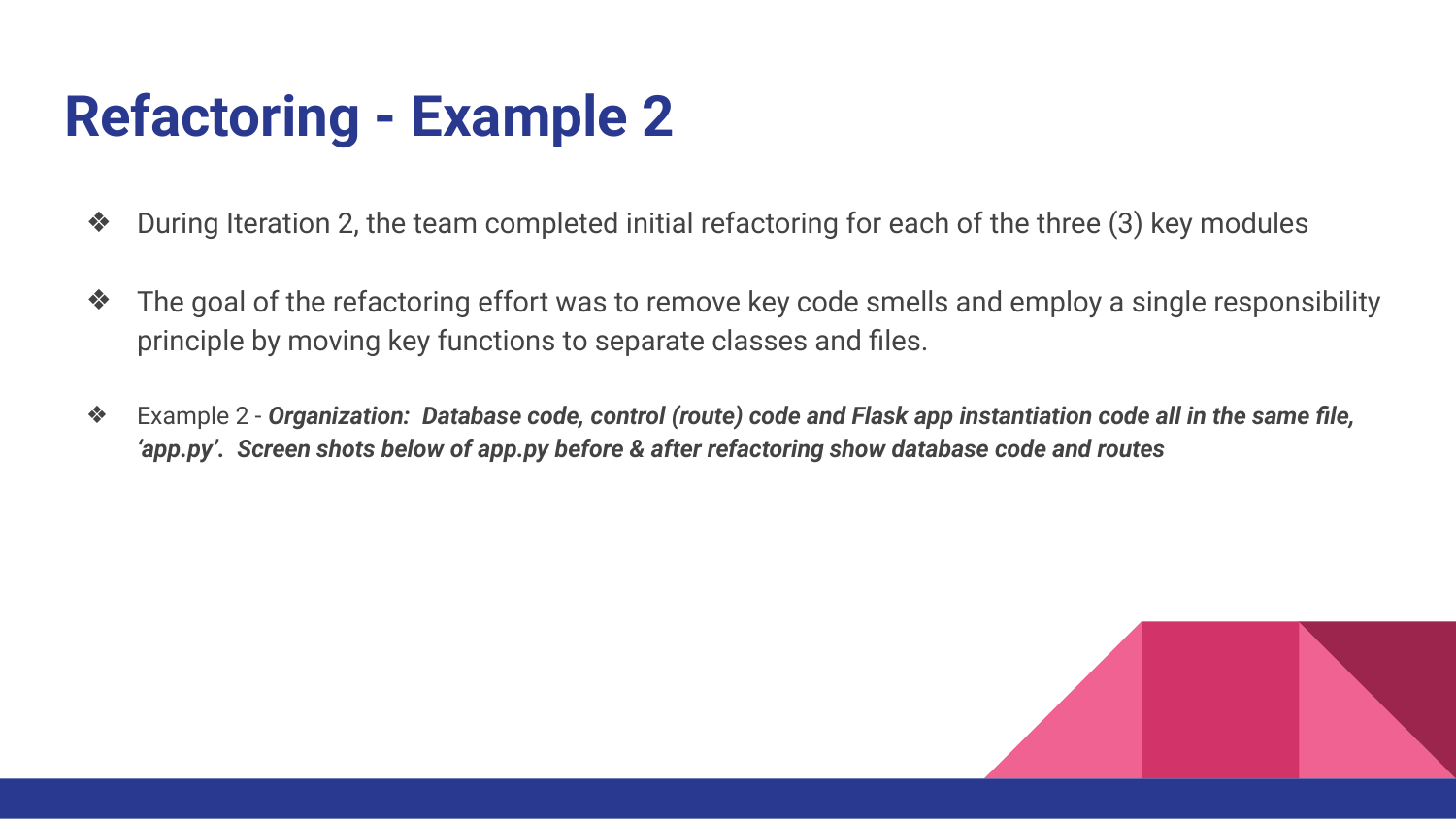

# Refactoring - Example 2
During Iteration 2, the team completed initial refactoring for each of the three (3) key modules

The goal of the refactoring effort was to remove key code smells and employ a single responsibility principle by moving key functions to separate classes and files.

Example 2 - Organization:  Database code, control (route) code and Flask app instantiation code all in the same file, ‘app.py’.  Screen shots below of app.py before & after refactoring show database code and routes